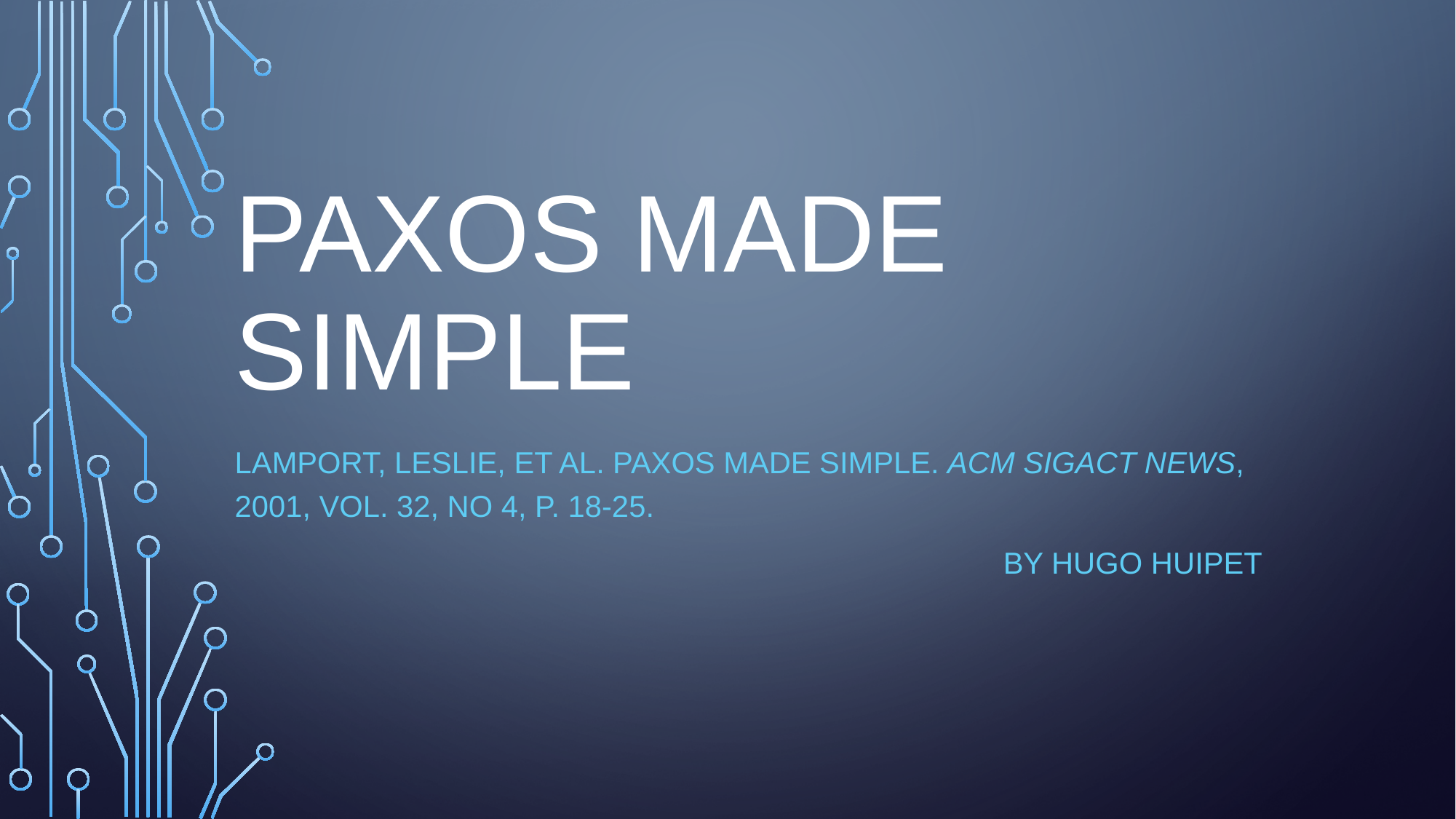

# Paxos made simple
LAMPORT, Leslie, et al. Paxos made simple. ACM Sigact News, 2001, vol. 32, no 4, p. 18-25.
BY Hugo Huipet